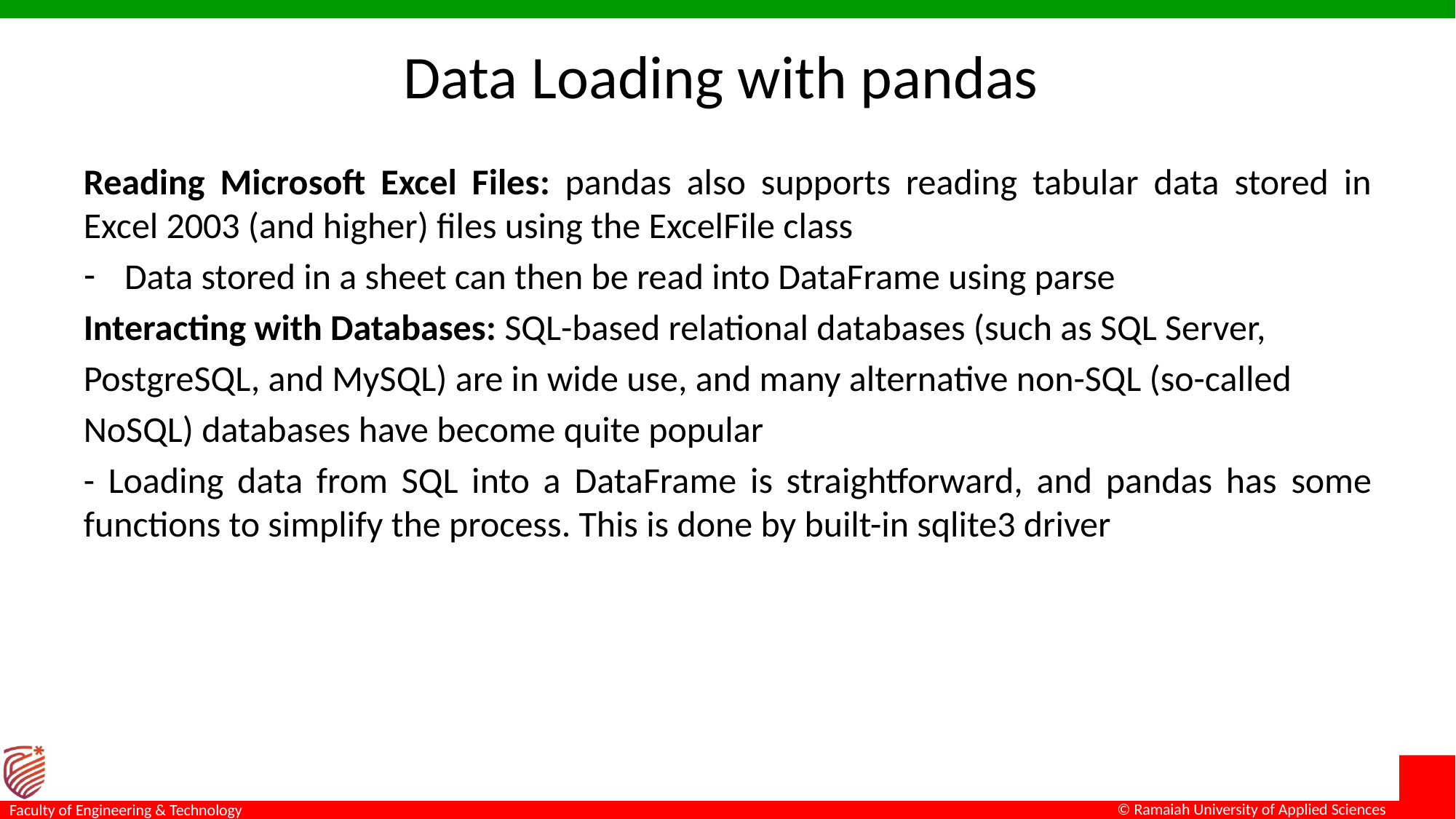

# Data Loading with pandas
Reading Microsoft Excel Files: pandas also supports reading tabular data stored in Excel 2003 (and higher) files using the ExcelFile class
Data stored in a sheet can then be read into DataFrame using parse
Interacting with Databases: SQL-based relational databases (such as SQL Server,
PostgreSQL, and MySQL) are in wide use, and many alternative non-SQL (so-called
NoSQL) databases have become quite popular
- Loading data from SQL into a DataFrame is straightforward, and pandas has some functions to simplify the process. This is done by built-in sqlite3 driver